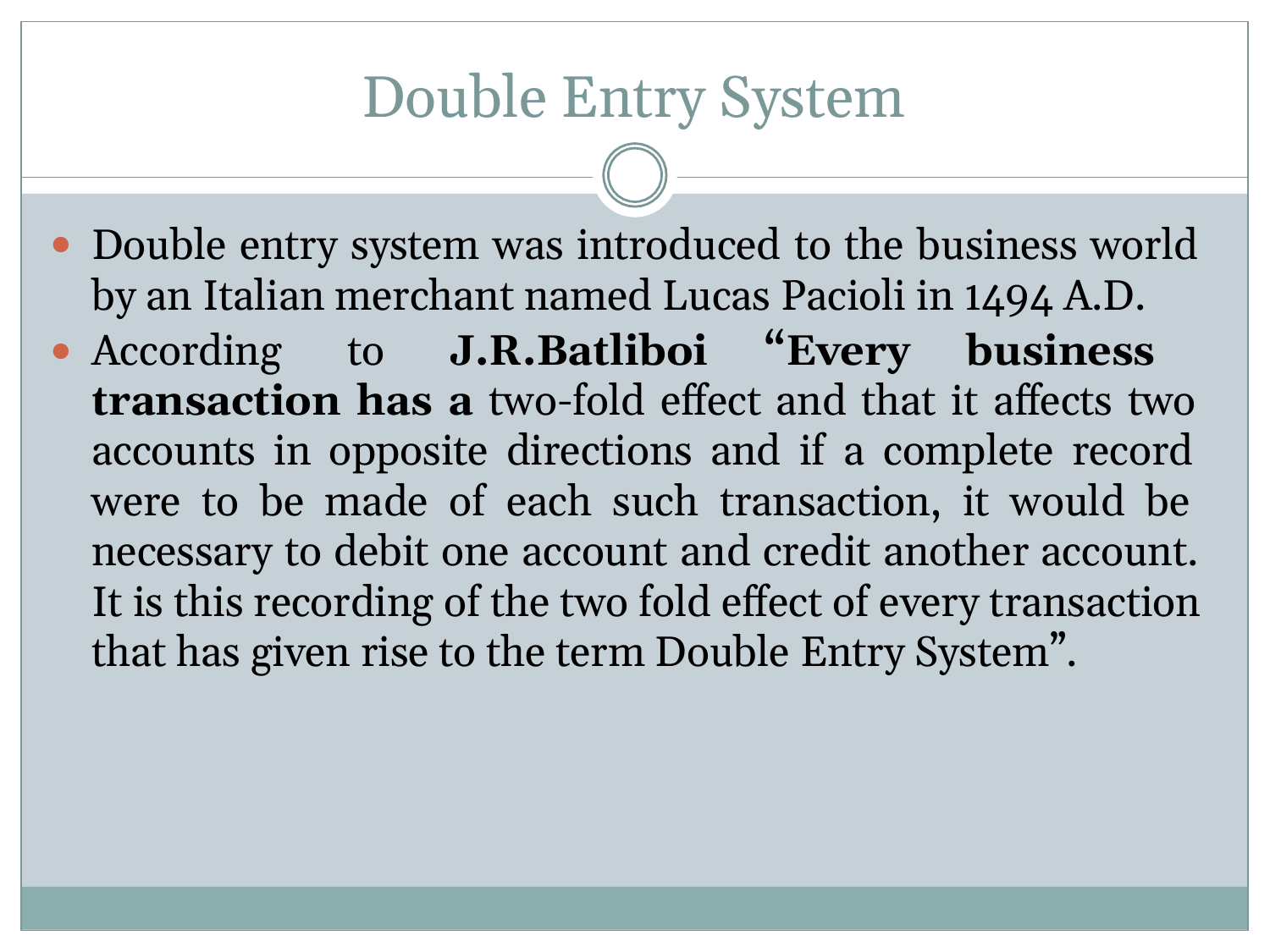

# Double Entry System
Double entry system was introduced to the business world  by an Italian merchant named Lucas Pacioli in 1494 A.D.
According to J.R.Batliboi “Every business  transaction has a two-fold effect and that it affects two  accounts in opposite directions and if a complete record  were to be made of each such transaction, it would be  necessary to debit one account and credit another account.  It is this recording of the two fold effect of every transaction  that has given rise to the term Double Entry System”.